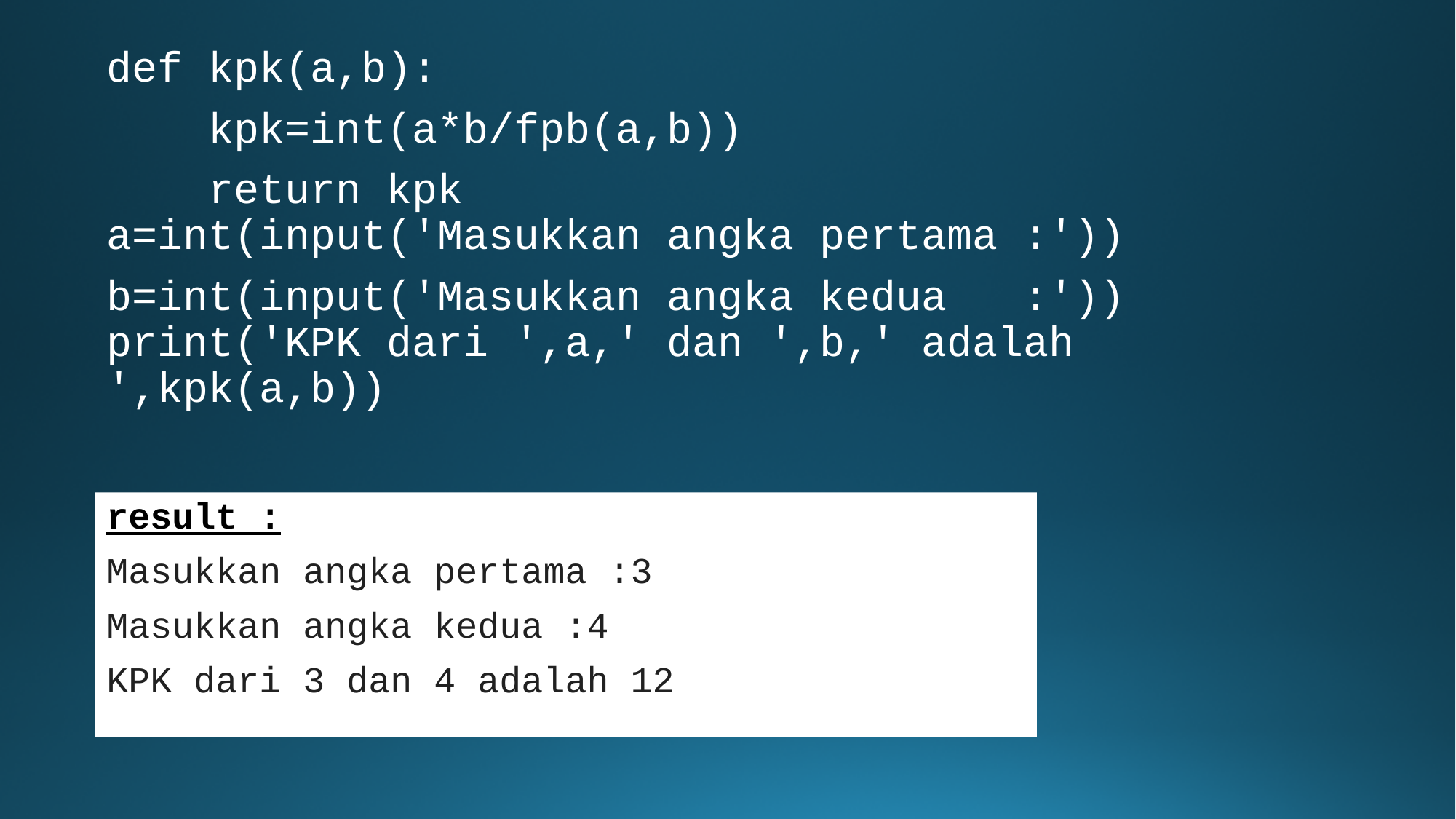

def kpk(a,b):
    kpk=int(a*b/fpb(a,b))
    return kpk
a=int(input('Masukkan angka pertama :'))
b=int(input('Masukkan angka kedua   :'))
print('KPK dari ',a,' dan ',b,' adalah ',kpk(a,b))

result :
Masukkan angka pertama :3
Masukkan angka kedua :4
KPK dari 3 dan 4 adalah 12